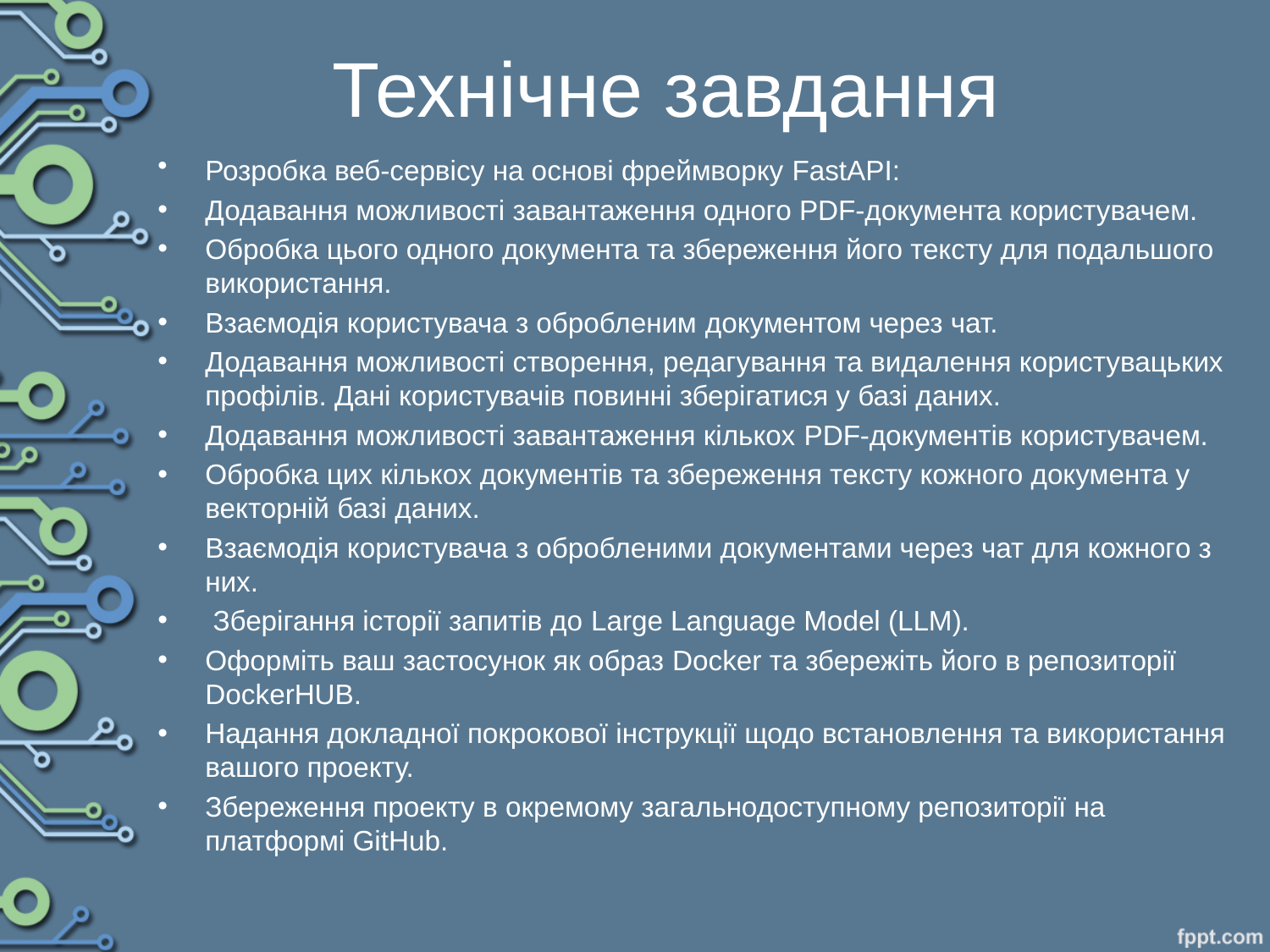

# Технічне завдання
Розробка веб-сервісу на основі фреймворку FastAPI:
Додавання можливості завантаження одного PDF-документа користувачем.
Обробка цього одного документа та збереження його тексту для подальшого використання.
Взаємодія користувача з обробленим документом через чат.
Додавання можливості створення, редагування та видалення користувацьких профілів. Дані користувачів повинні зберігатися у базі даних.
Додавання можливості завантаження кількох PDF-документів користувачем.
Обробка цих кількох документів та збереження тексту кожного документа у векторній базі даних.
Взаємодія користувача з обробленими документами через чат для кожного з них.
 Зберігання історії запитів до Large Language Model (LLM).
Оформіть ваш застосунок як образ Docker та збережіть його в репозиторії DockerHUB.
Надання докладної покрокової інструкції щодо встановлення та використання вашого проекту.
Збереження проекту в окремому загальнодоступному репозиторії на платформі GitHub.